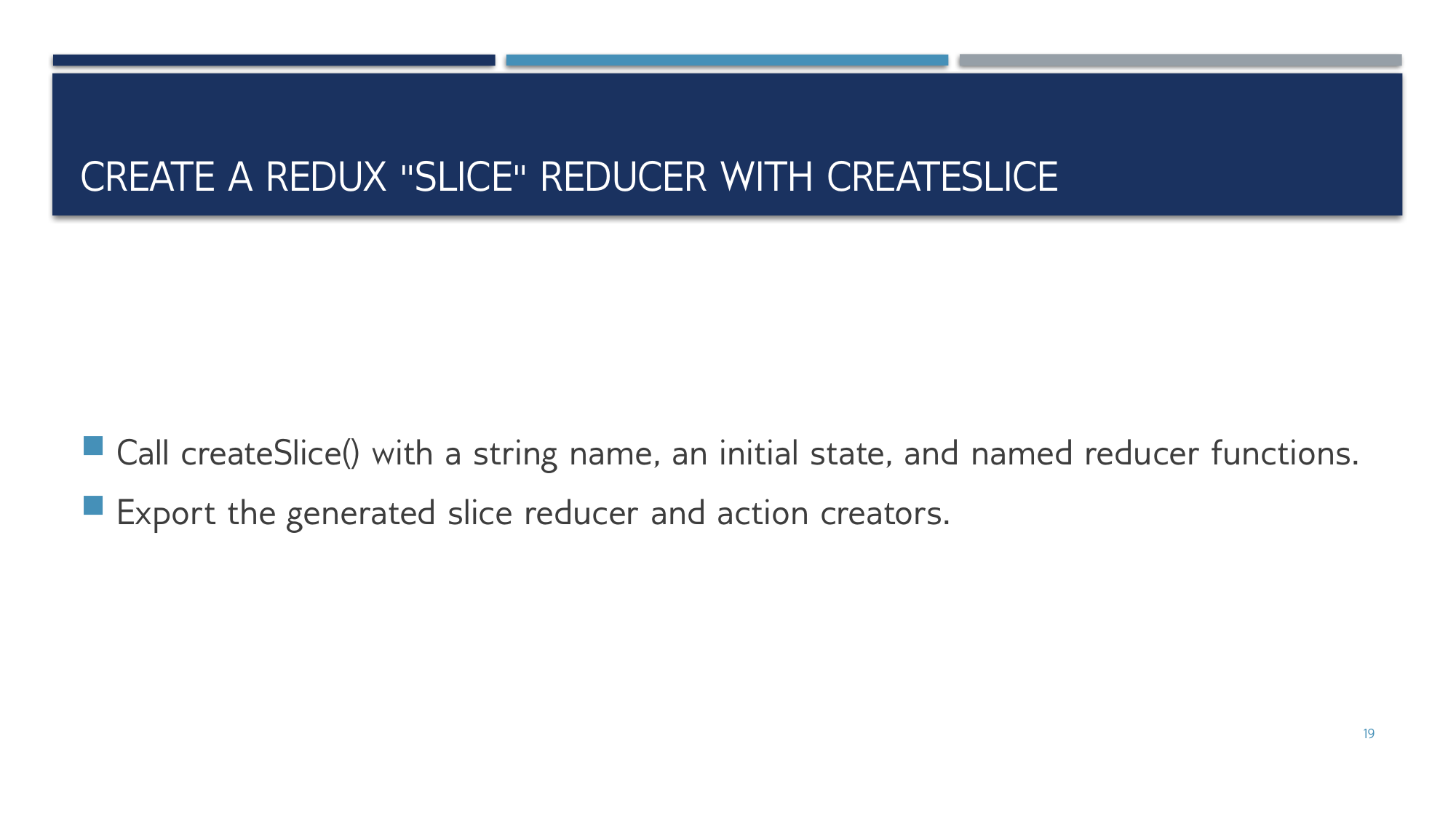

# Create a Redux "slice" reducer with createSlice
Call createSlice() with a string name, an initial state, and named reducer functions.
Export the generated slice reducer and action creators.
19